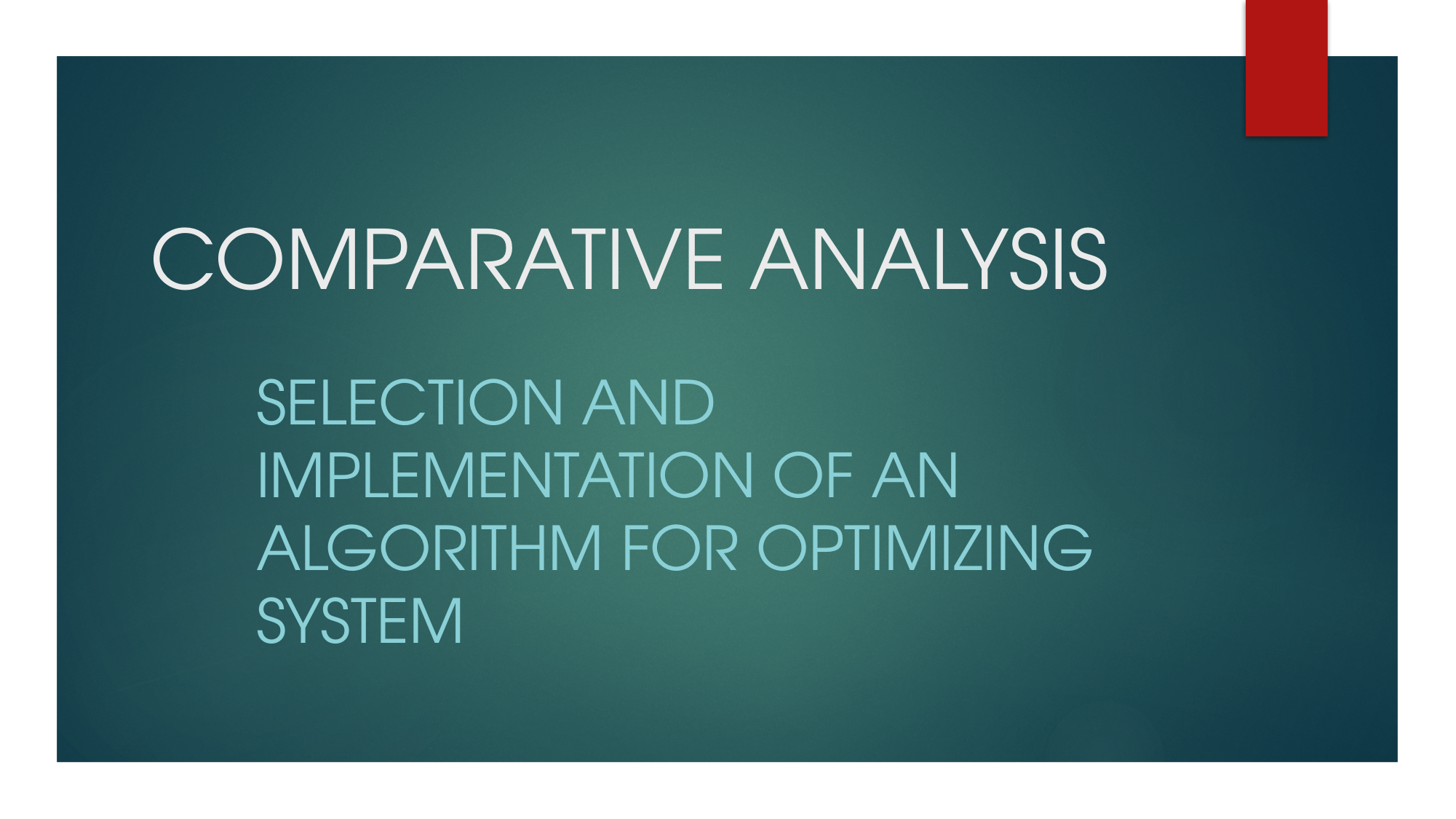

# COMPARATIVE ANALYSIS
SELECTION AND IMPLEMENTATION OF AN ALGORITHM FOR OPTIMIZING SYSTEM